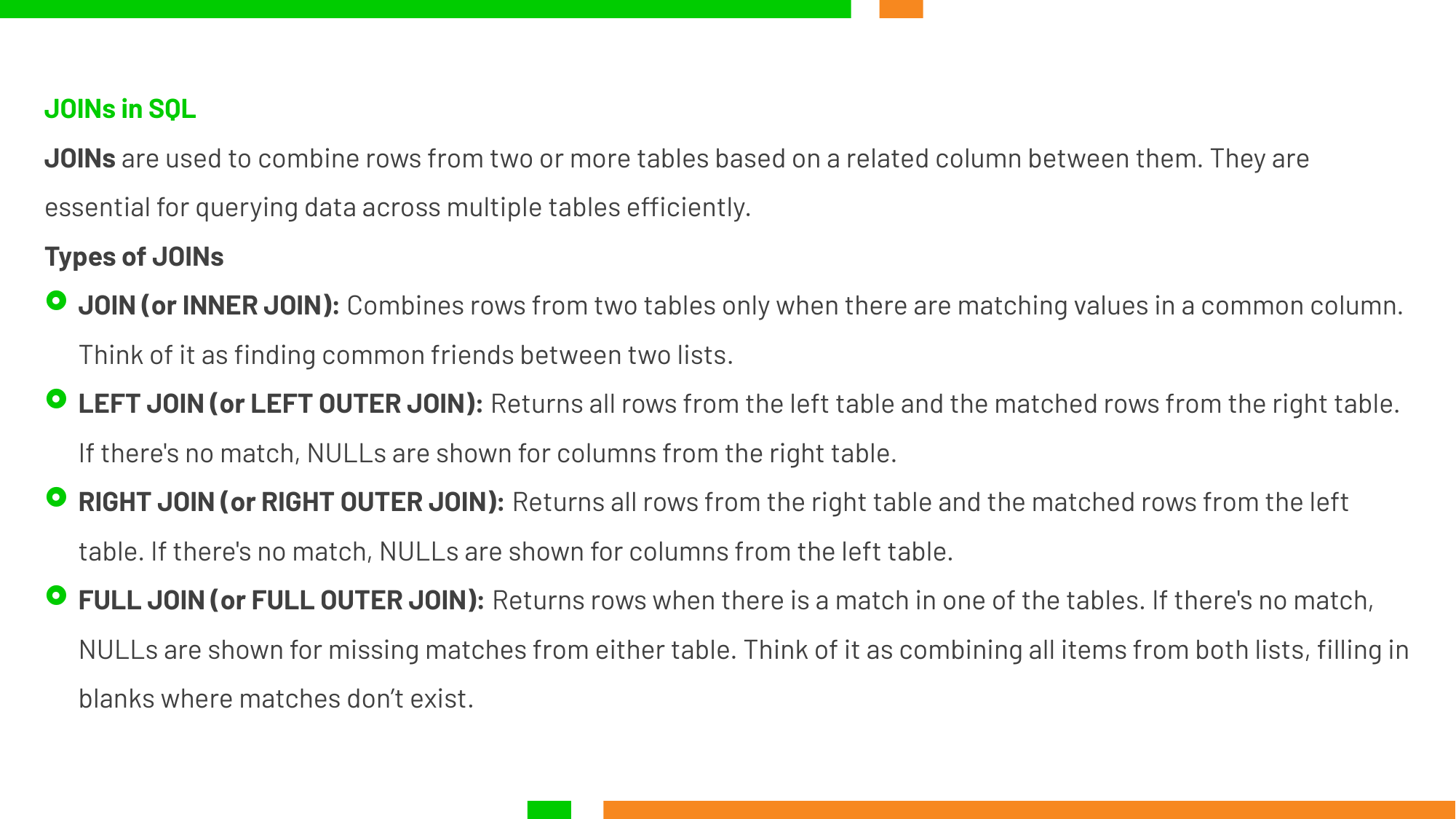

JOINs in SQL
JOINs are used to combine rows from two or more tables based on a related column between them. They are essential for querying data across multiple tables efficiently.
Types of JOINs
JOIN (or INNER JOIN): Combines rows from two tables only when there are matching values in a common column. Think of it as finding common friends between two lists.
LEFT JOIN (or LEFT OUTER JOIN): Returns all rows from the left table and the matched rows from the right table. If there's no match, NULLs are shown for columns from the right table.
RIGHT JOIN (or RIGHT OUTER JOIN): Returns all rows from the right table and the matched rows from the left table. If there's no match, NULLs are shown for columns from the left table.
FULL JOIN (or FULL OUTER JOIN): Returns rows when there is a match in one of the tables. If there's no match, NULLs are shown for missing matches from either table. Think of it as combining all items from both lists, filling in blanks where matches don’t exist.